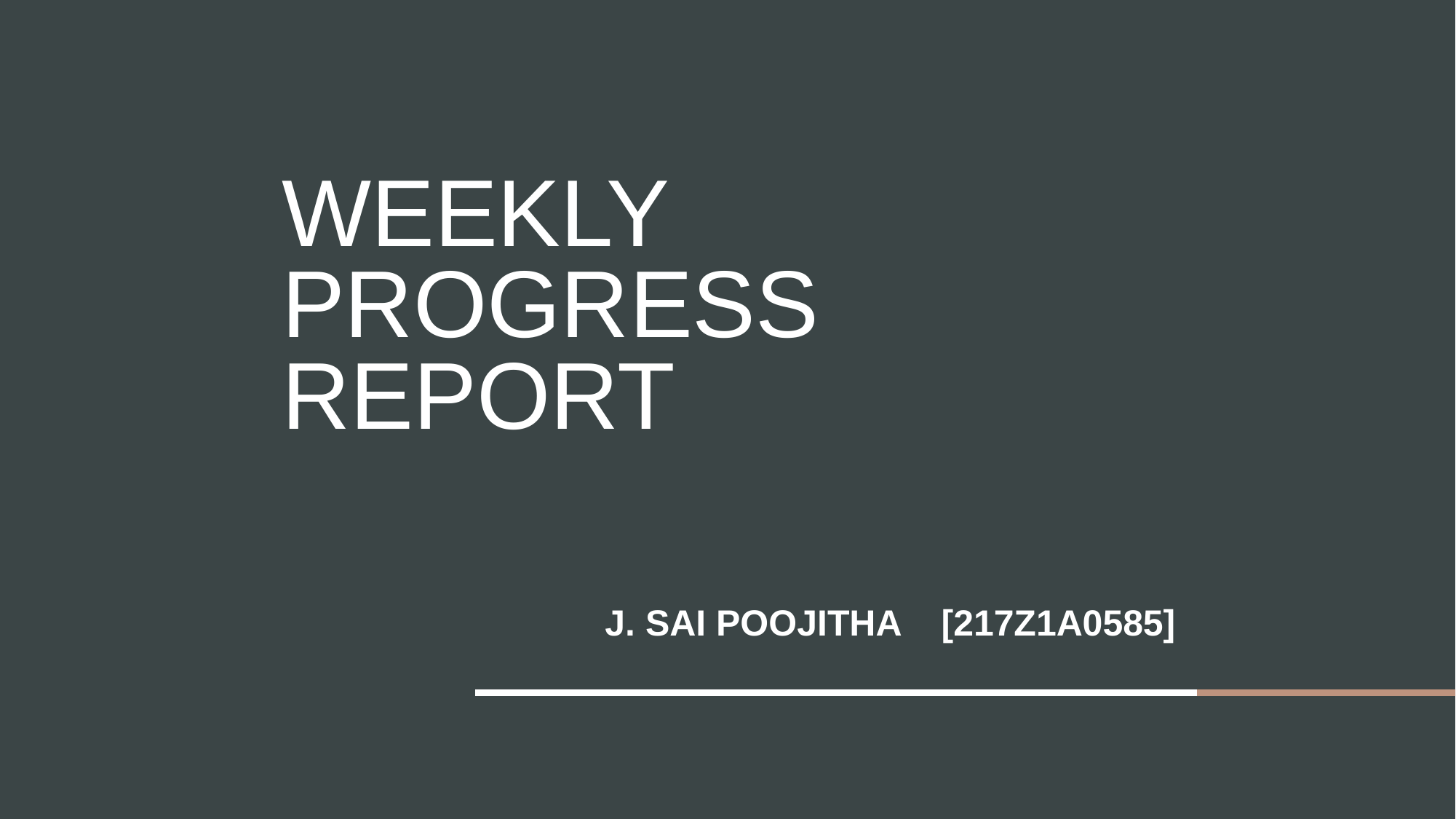

# WEEKLY PROGRESS REPORT
             J. SAI POOJITHA    [217Z1A0585]